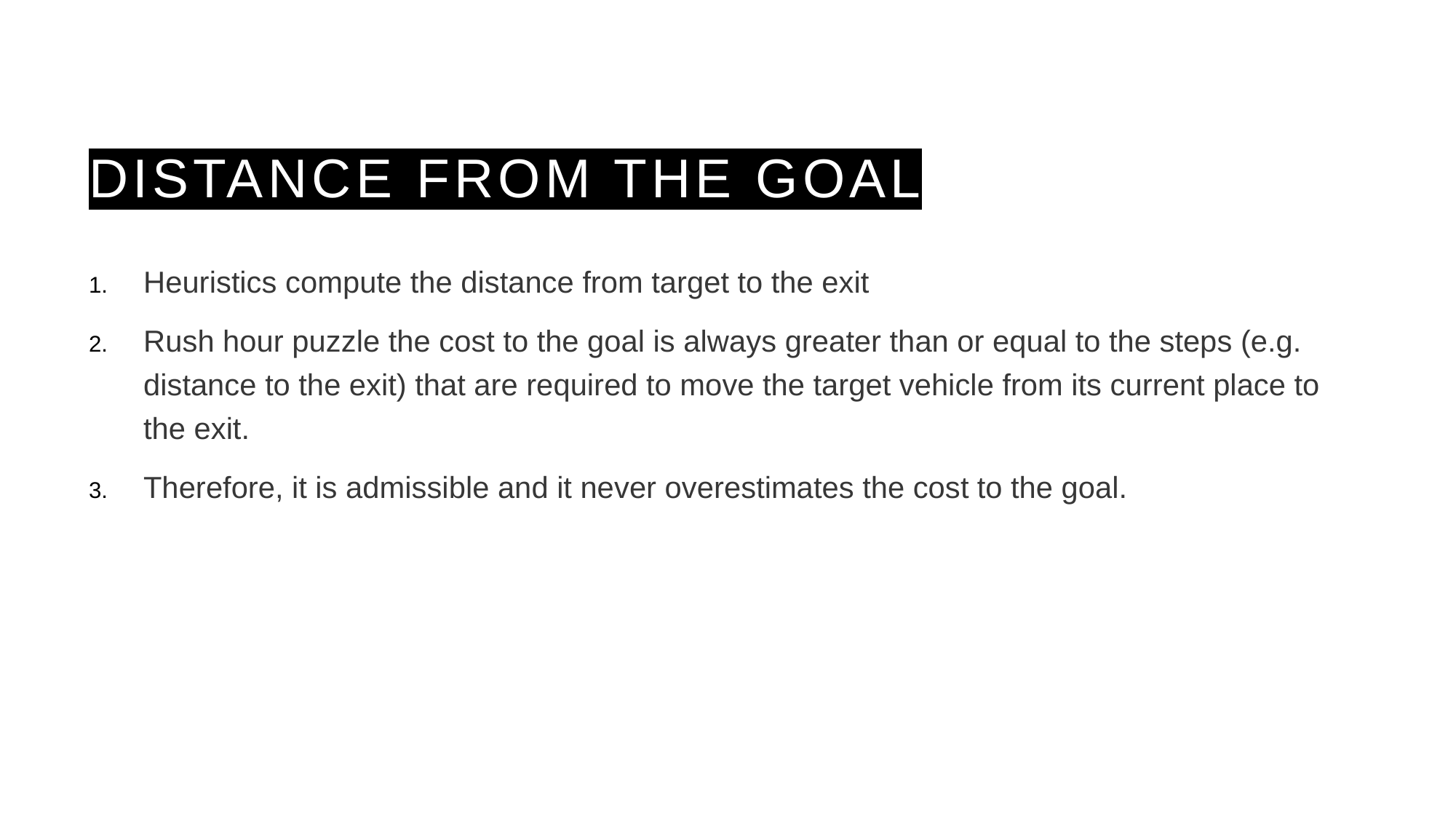

# Distance from the goal
Heuristics compute the distance from target to the exit
Rush hour puzzle the cost to the goal is always greater than or equal to the steps (e.g. distance to the exit) that are required to move the target vehicle from its current place to the exit.
Therefore, it is admissible and it never overestimates the cost to the goal.